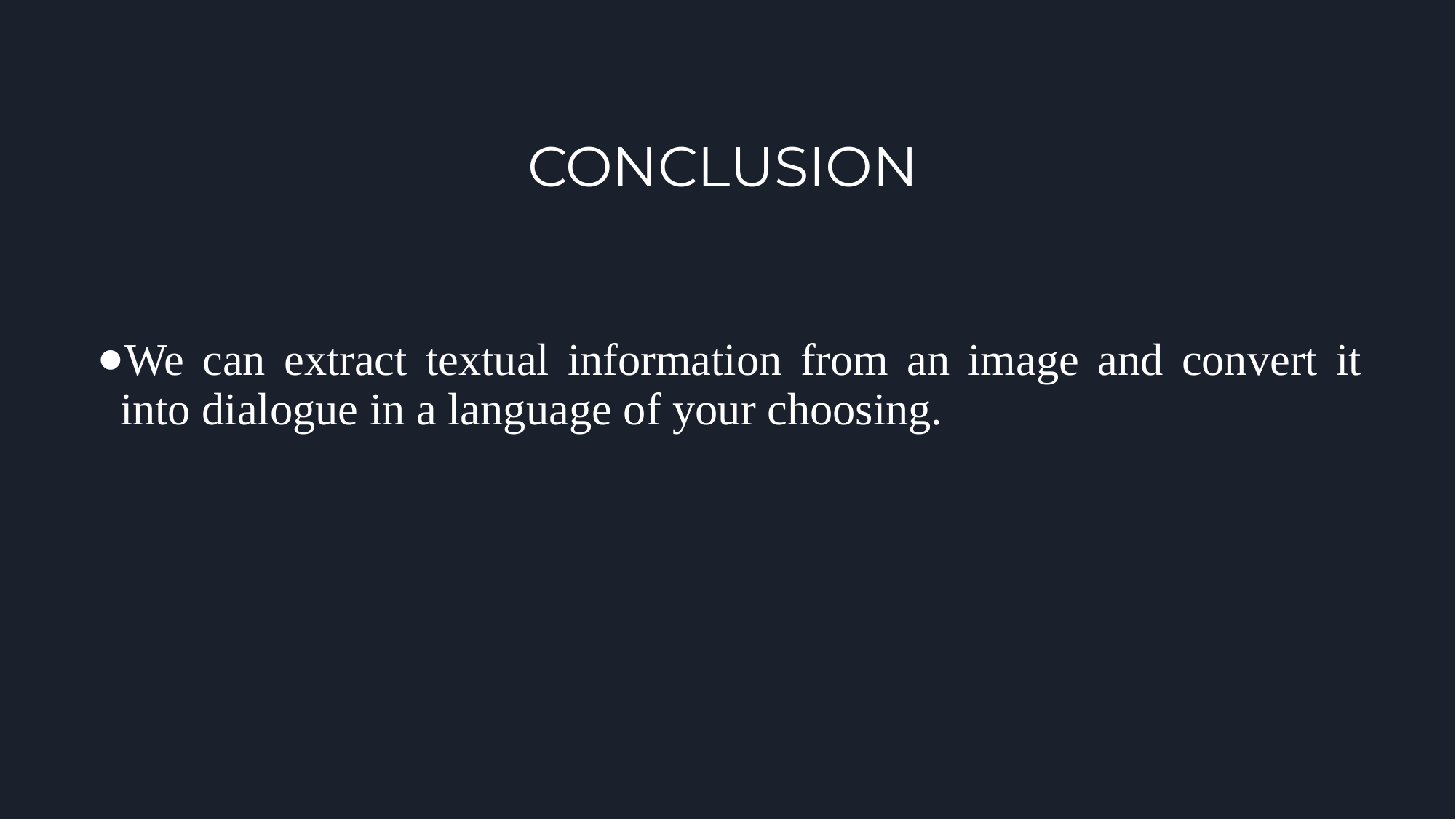

# CONCLUSION
We can extract textual information from an image and convert it into dialogue in a language of your choosing.